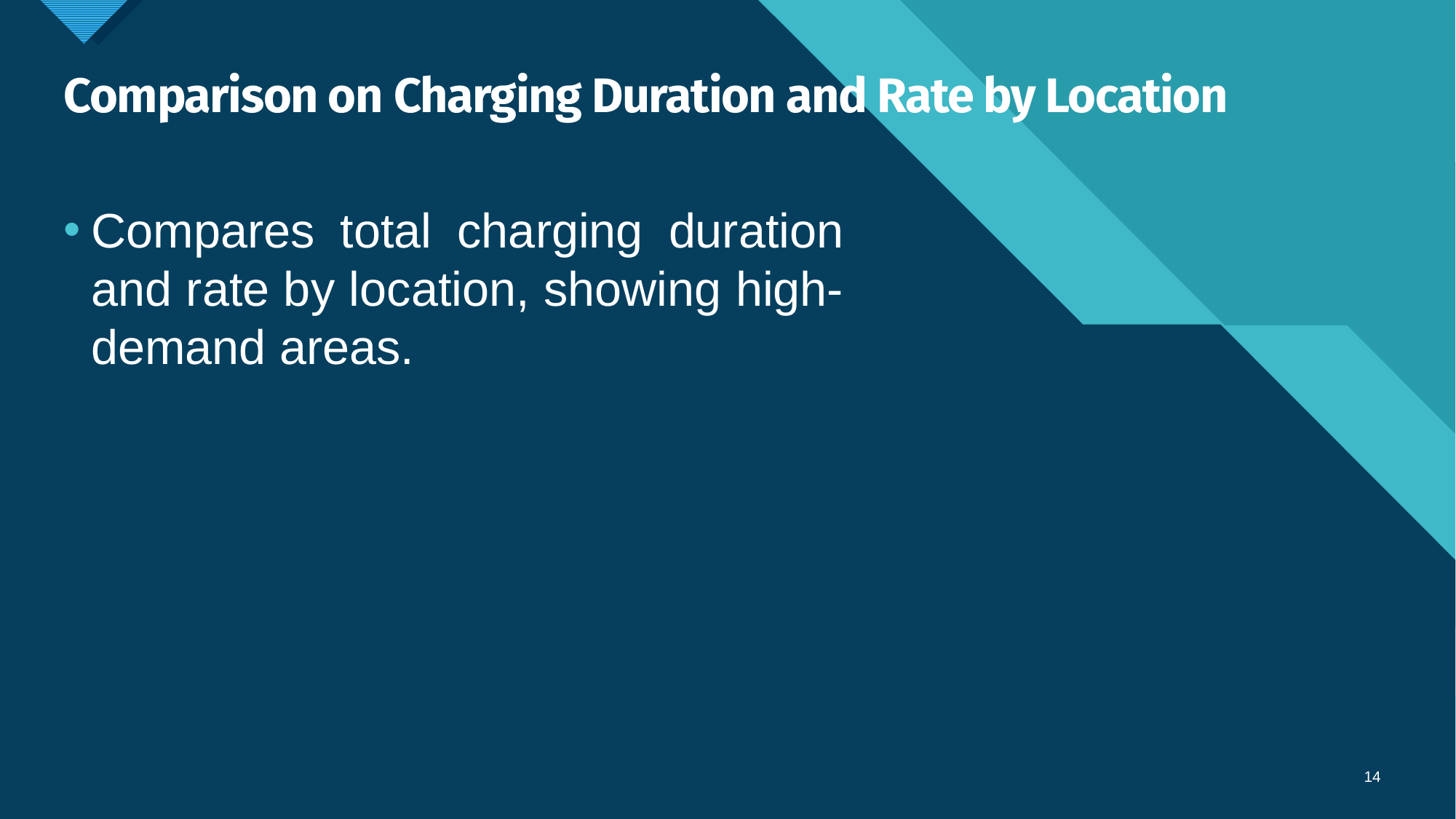

# Comparison on Charging Duration and Rate by Location
Compares total charging duration and rate by location, showing high-demand areas.
14